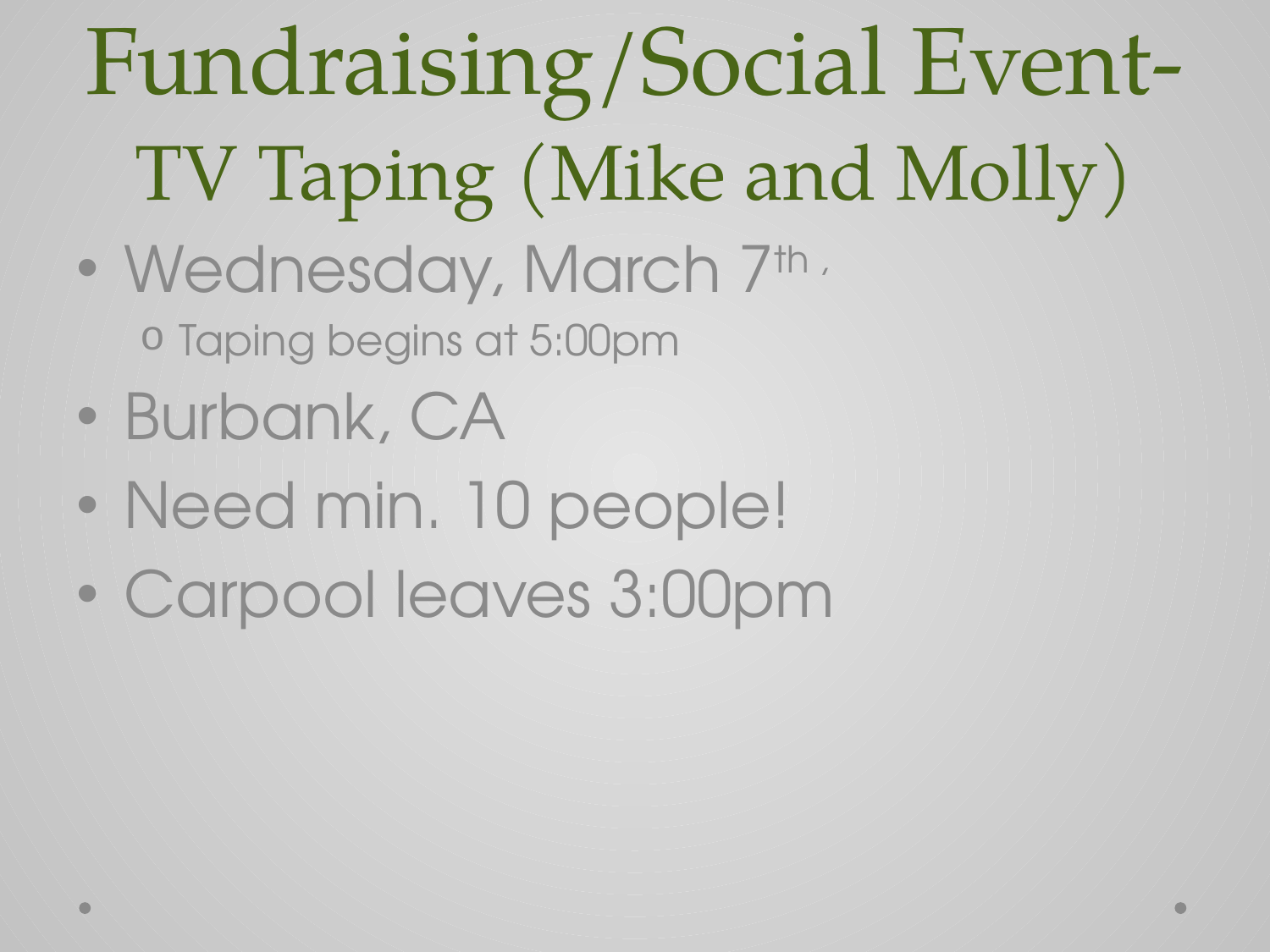

# Fundraising/Social Event- TV Taping (Mike and Molly)
Wednesday, March 7th ,
Taping begins at 5:00pm
Burbank, CA
Need min. 10 people!
Carpool leaves 3:00pm